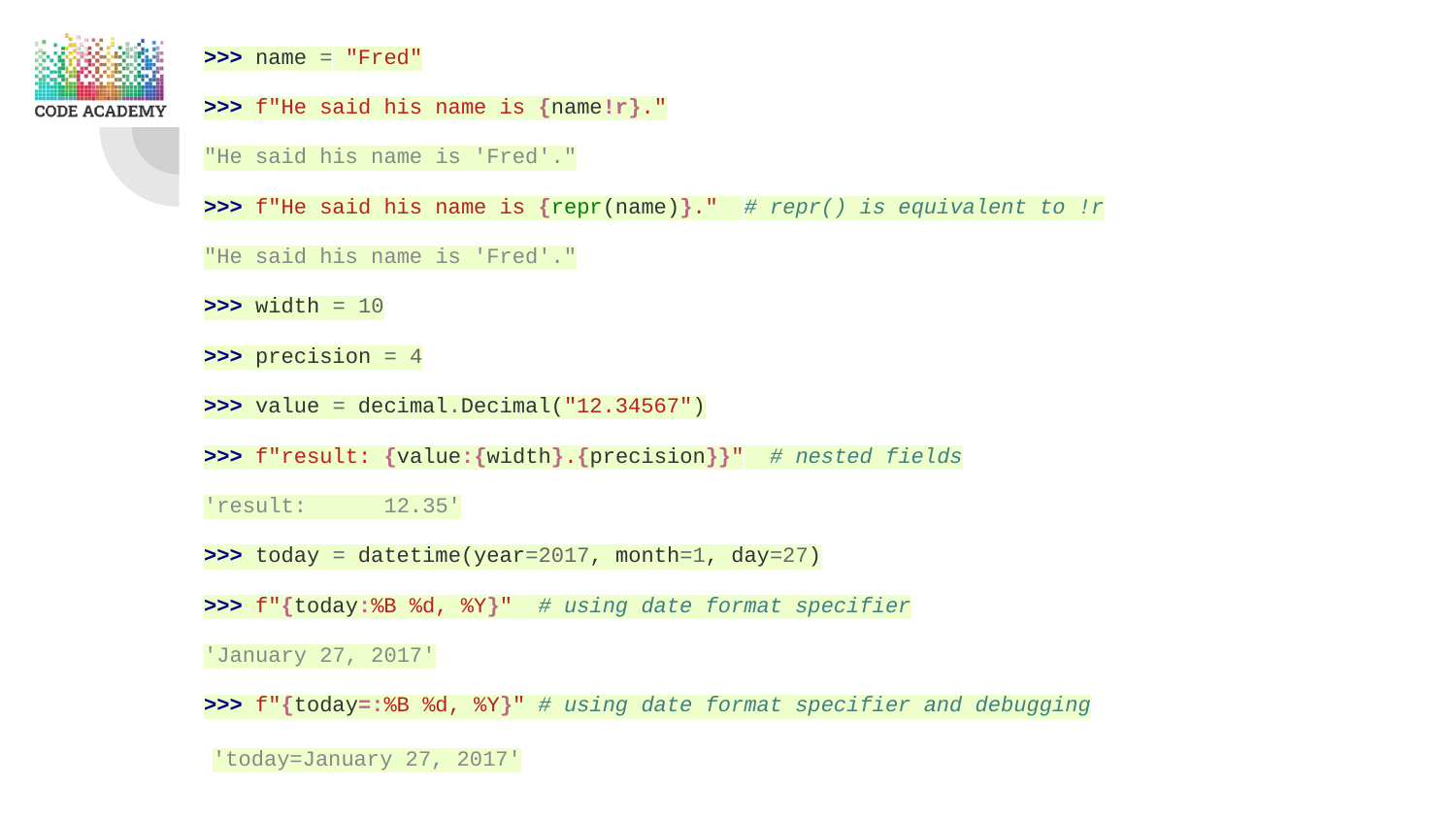

>>> name = "Fred"
>>> f"He said his name is {name!r}."
"He said his name is 'Fred'."
>>> f"He said his name is {repr(name)}."  # repr() is equivalent to !r
"He said his name is 'Fred'."
>>> width = 10
>>> precision = 4
>>> value = decimal.Decimal("12.34567")
>>> f"result: {value:{width}.{precision}}"  # nested fields
'result:      12.35'
>>> today = datetime(year=2017, month=1, day=27)
>>> f"{today:%B %d, %Y}"  # using date format specifier
'January 27, 2017'
>>> f"{today=:%B %d, %Y}" # using date format specifier and debugging
'today=January 27, 2017'